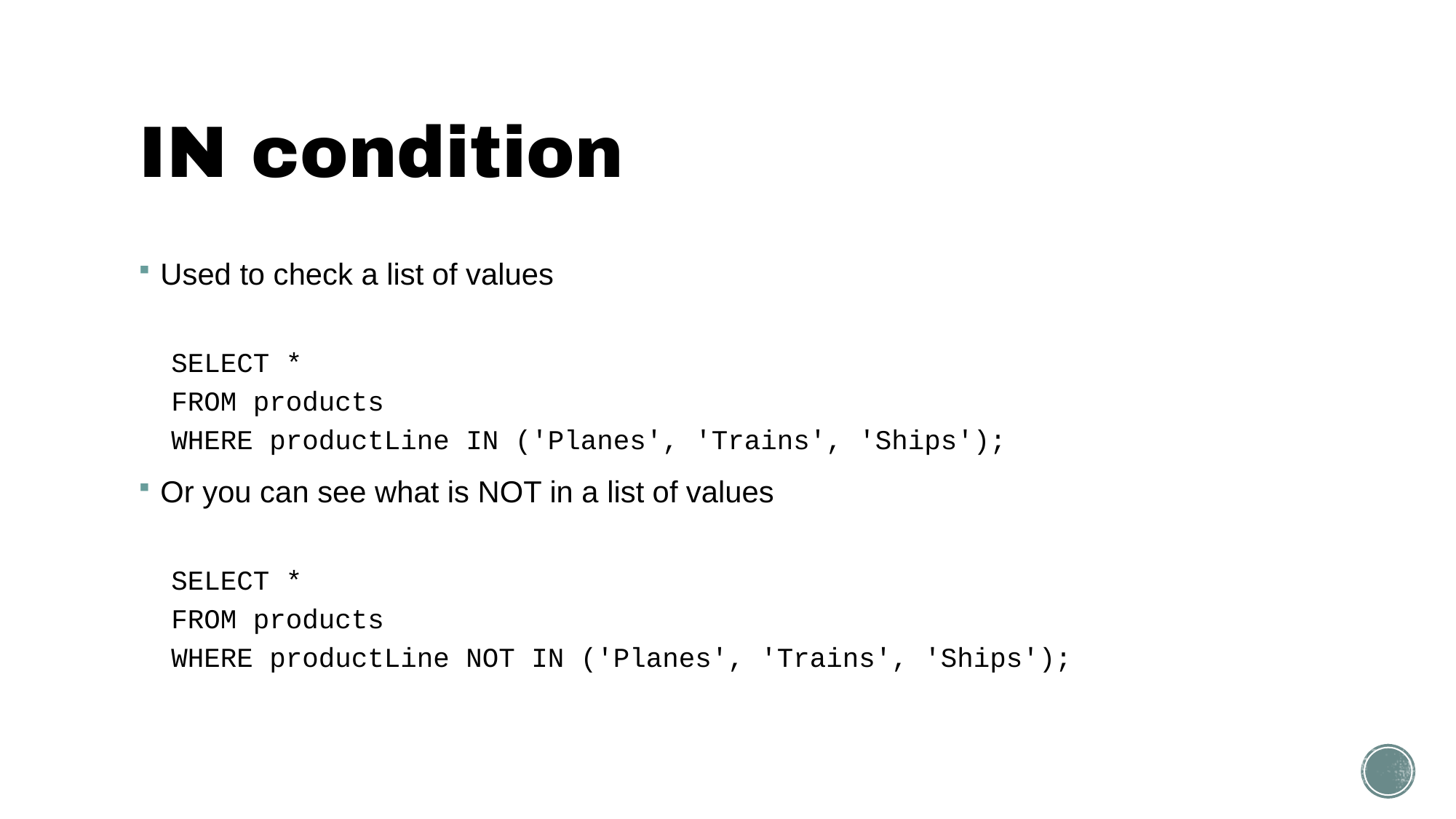

# IN condition
Used to check a list of values

SELECT *
FROM products
WHERE productLine IN ('Planes', 'Trains', 'Ships');
Or you can see what is NOT in a list of values

SELECT *
FROM products
WHERE productLine NOT IN ('Planes', 'Trains', 'Ships');